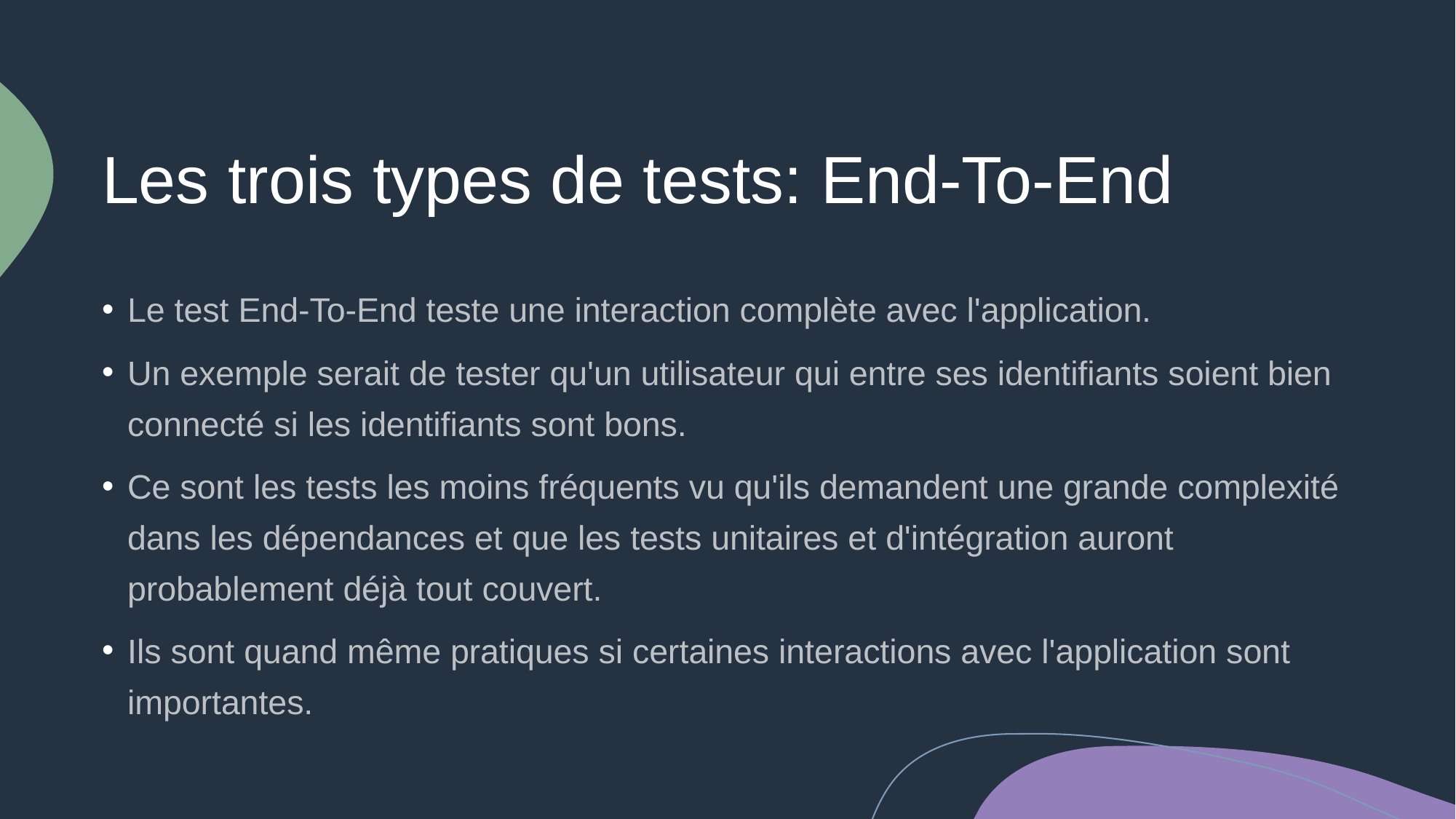

# Les trois types de tests: End-To-End
Le test End-To-End teste une interaction complète avec l'application.
Un exemple serait de tester qu'un utilisateur qui entre ses identifiants soient bien connecté si les identifiants sont bons.
Ce sont les tests les moins fréquents vu qu'ils demandent une grande complexité dans les dépendances et que les tests unitaires et d'intégration auront probablement déjà tout couvert.
Ils sont quand même pratiques si certaines interactions avec l'application sont importantes.